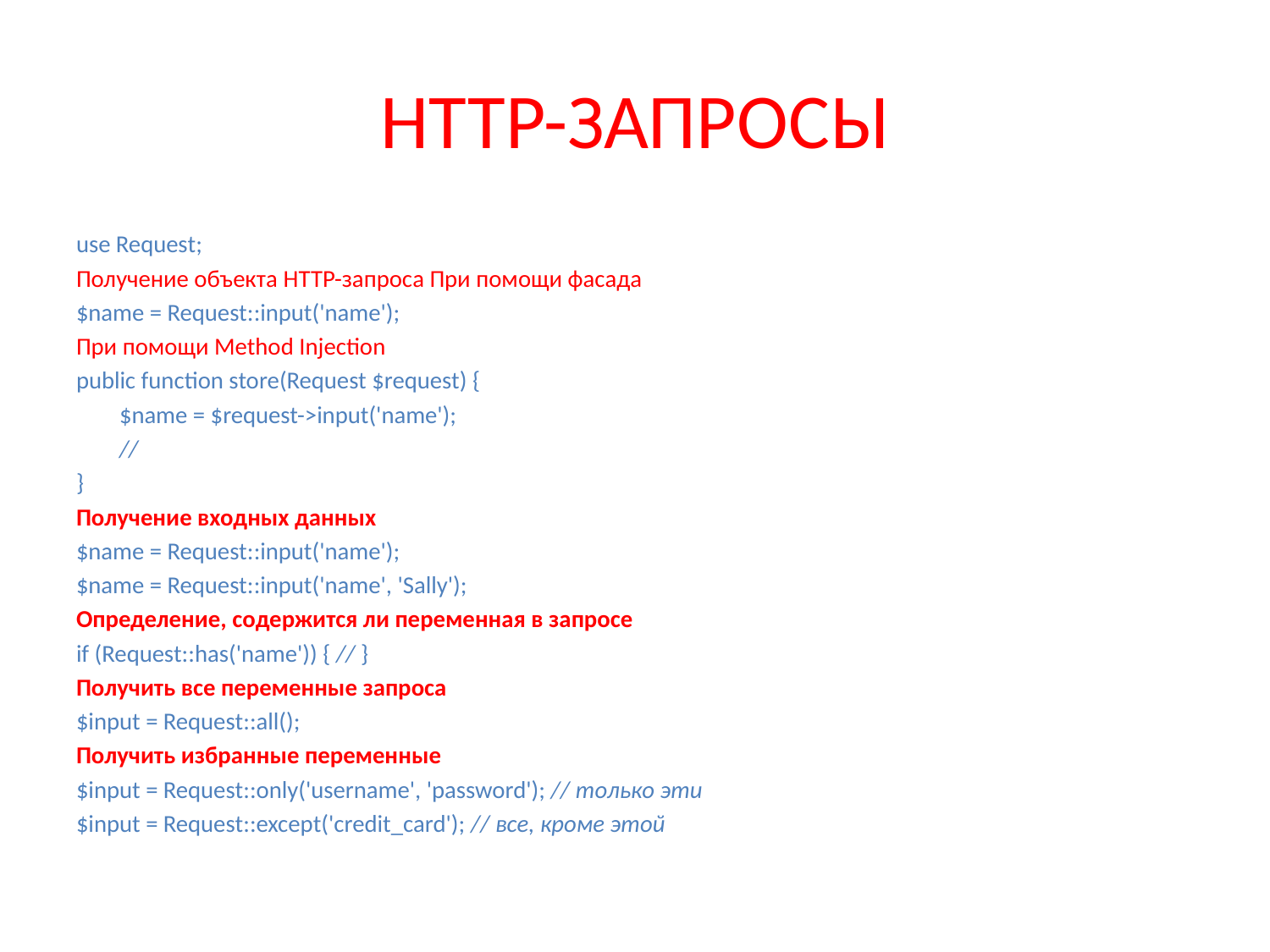

# HTTP-ЗАПРОСЫ
use Request;
Получение объекта HTTP-запроса При помощи фасада
$name = Request::input('name');
При помощи Method Injection
public function store(Request $request) {
	$name = $request->input('name');
	//
}
Получение входных данных
$name = Request::input('name');
$name = Request::input('name', 'Sally');
Определение, содержится ли переменная в запросе
if (Request::has('name')) { // }
Получить все переменные запроса
$input = Request::all();
Получить избранные переменные
$input = Request::only('username', 'password'); // только эти
$input = Request::except('credit_card'); // все, кроме этой